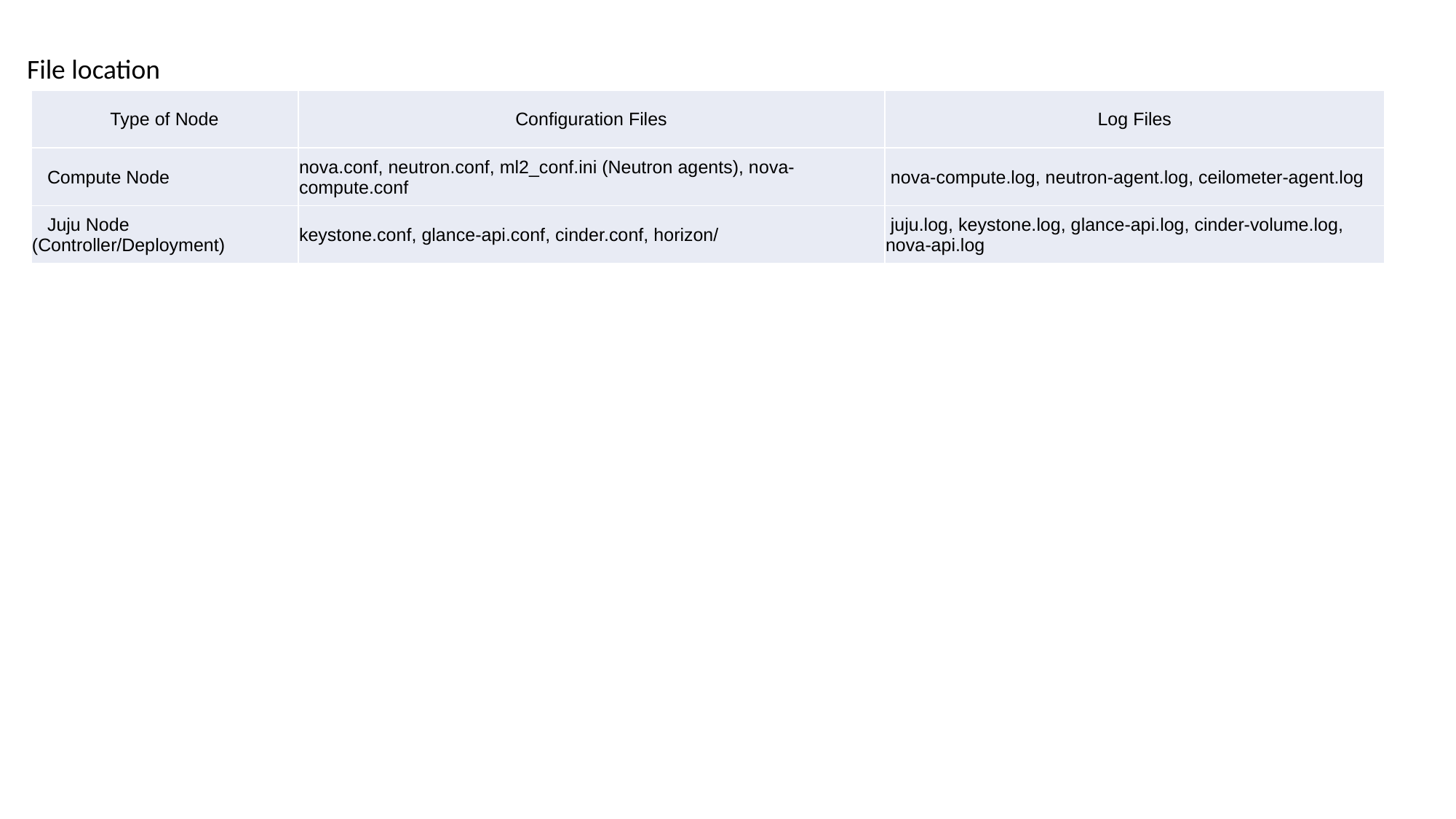

File location
| Type of Node | Configuration Files | Log Files |
| --- | --- | --- |
| Compute Node | nova.conf, neutron.conf, ml2\_conf.ini (Neutron agents), nova-compute.conf | nova-compute.log, neutron-agent.log, ceilometer-agent.log |
| Juju Node (Controller/Deployment) | keystone.conf, glance-api.conf, cinder.conf, horizon/ | juju.log, keystone.log, glance-api.log, cinder-volume.log, nova-api.log |